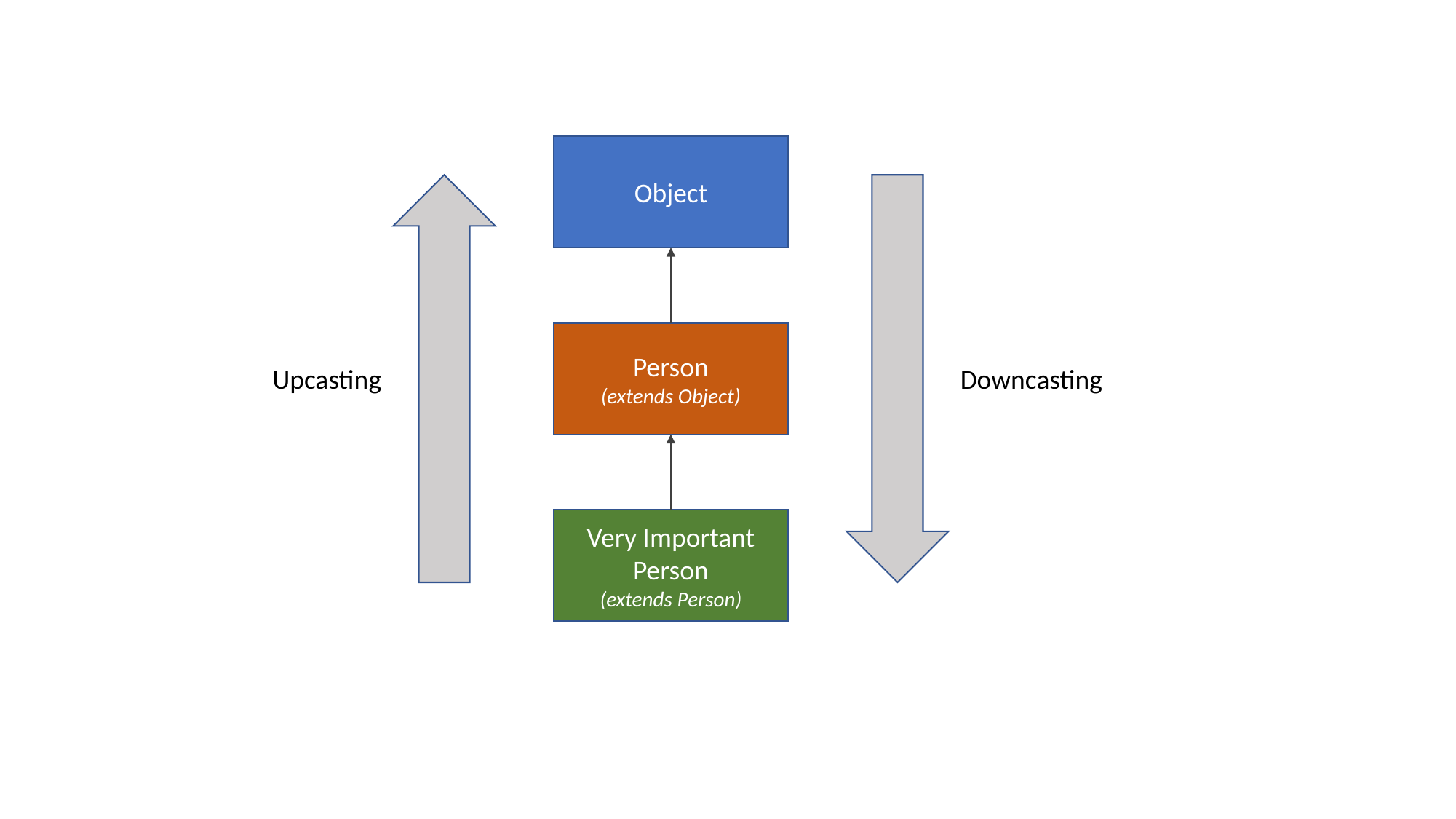

Object

Person
(extends Object)
Upcasting
Downcasting
Very Important Person
(extends Person)